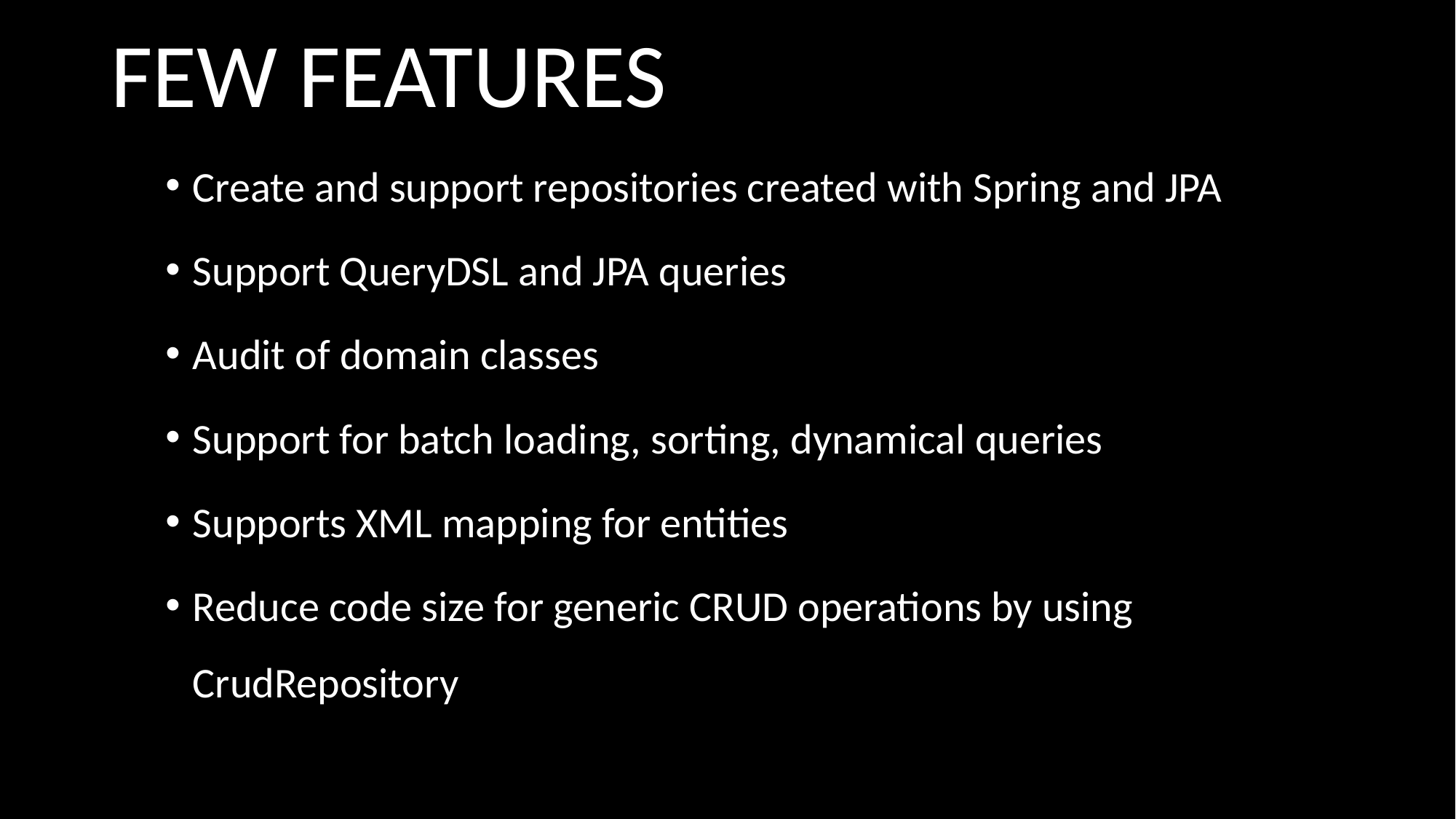

# Few Features
Create and support repositories created with Spring and JPA
Support QueryDSL and JPA queries
Audit of domain classes
Support for batch loading, sorting, dynamical queries
Supports XML mapping for entities
Reduce code size for generic CRUD operations by using CrudRepository